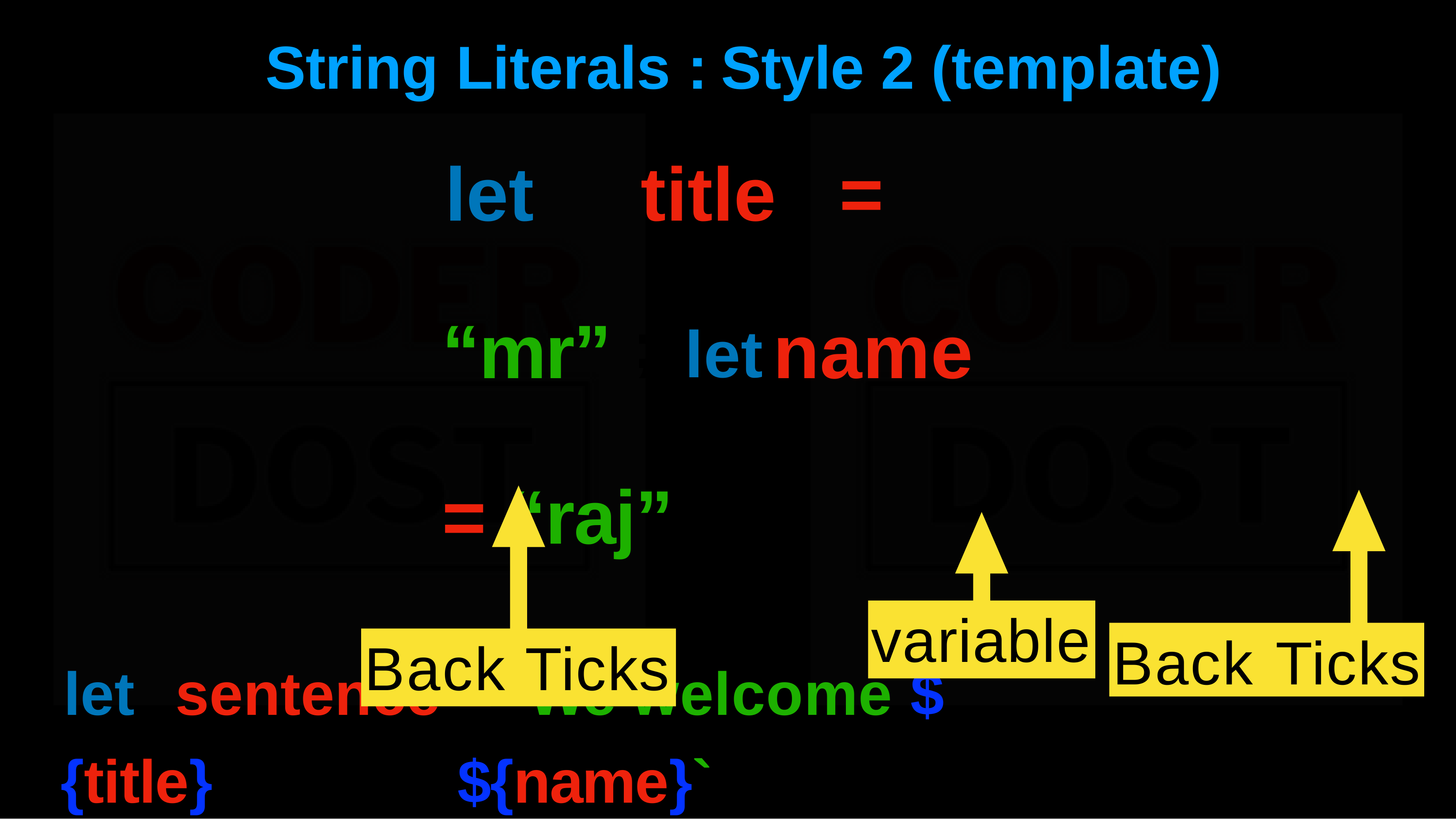

# String	Literals	:	Style	2	(template)
let		title	=		“mr” ;  let	name	=	“raj” ;

let	sentence	=	`We	welcome	${title}	${name}` ;

variable
Back	Ticks

Back	Ticks